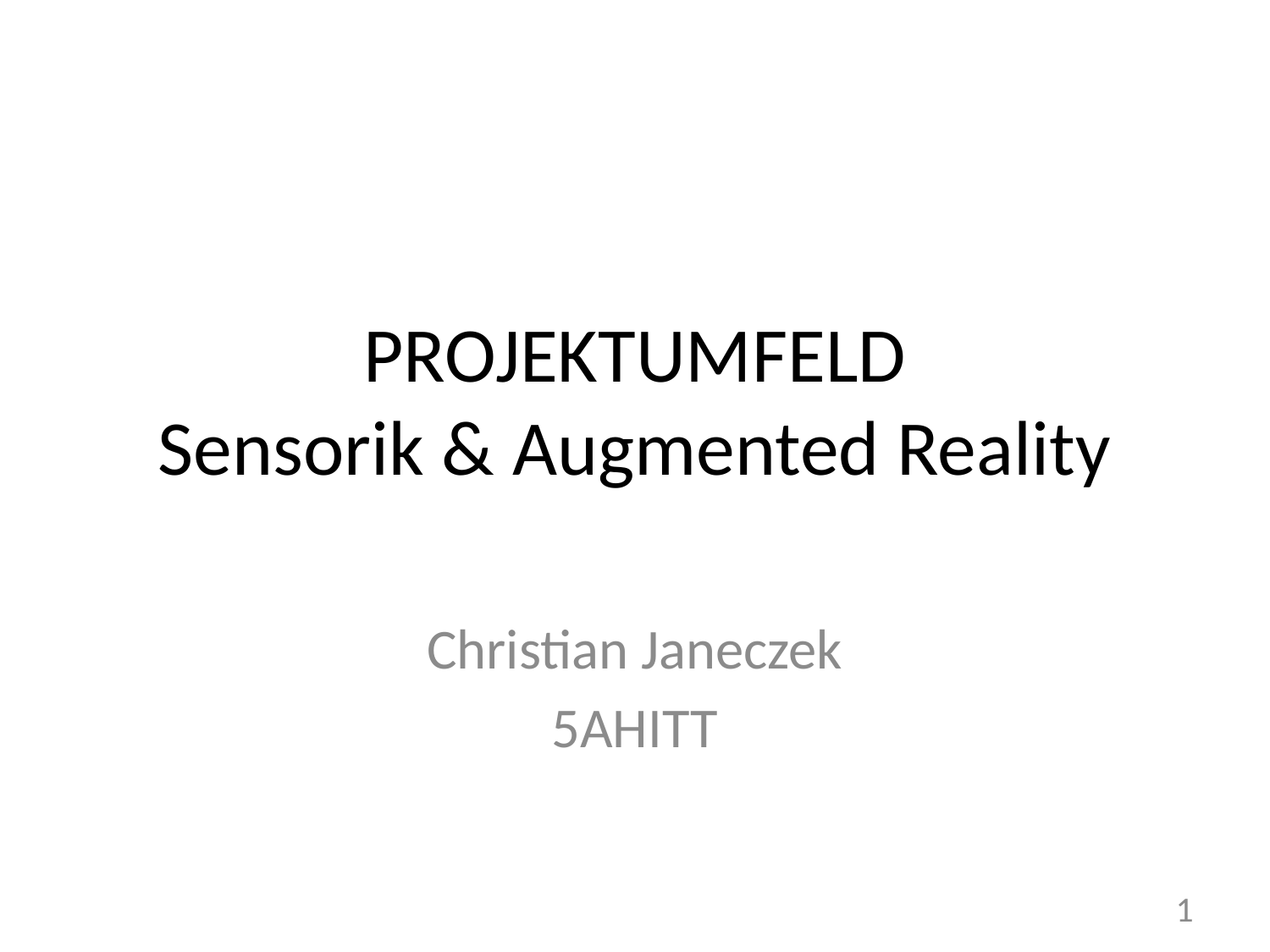

# PROJEKTUMFELD Sensorik & Augmented Reality
Christian Janeczek
5AHITT
1